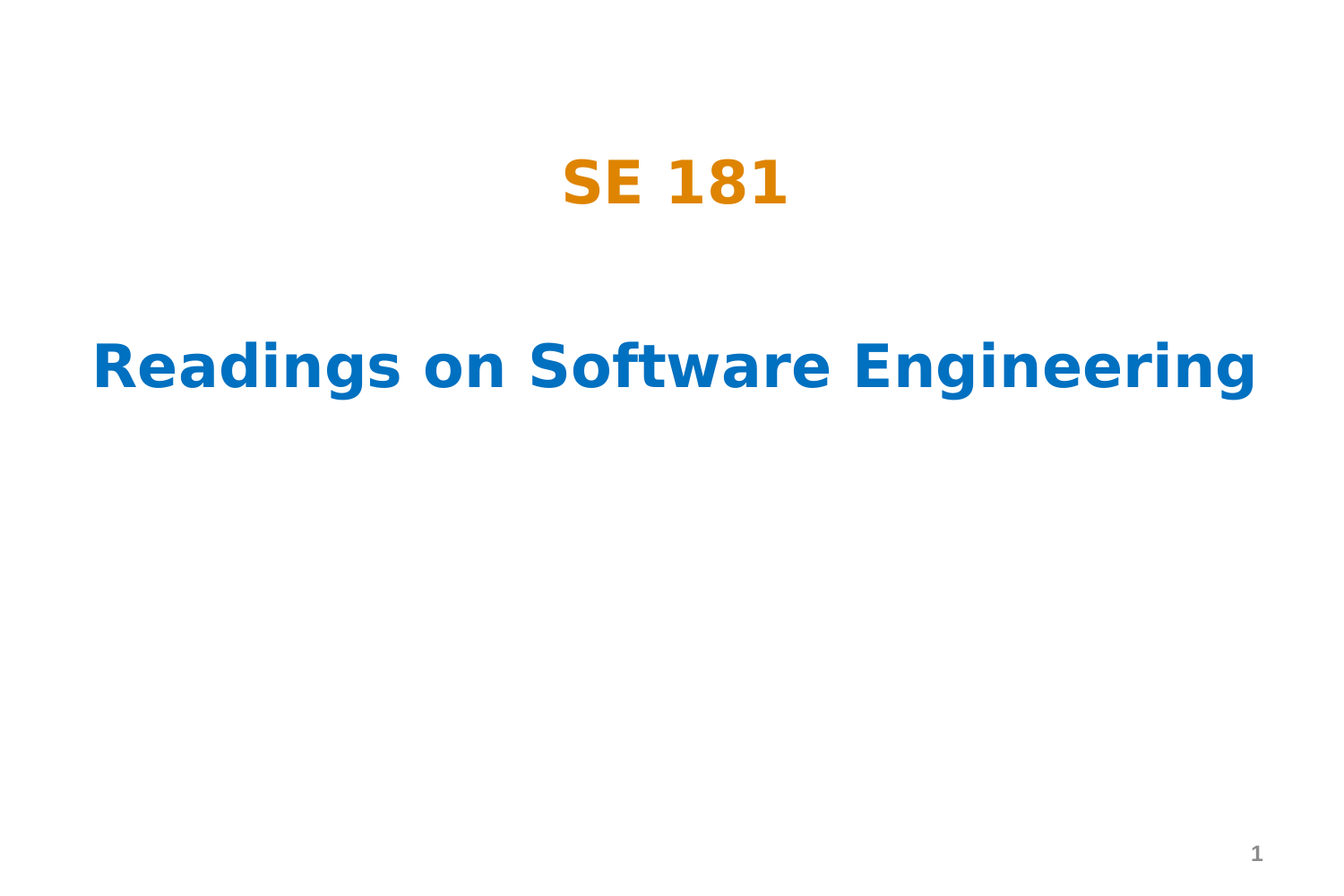

# SE 181 Readings on Software Engineering

1